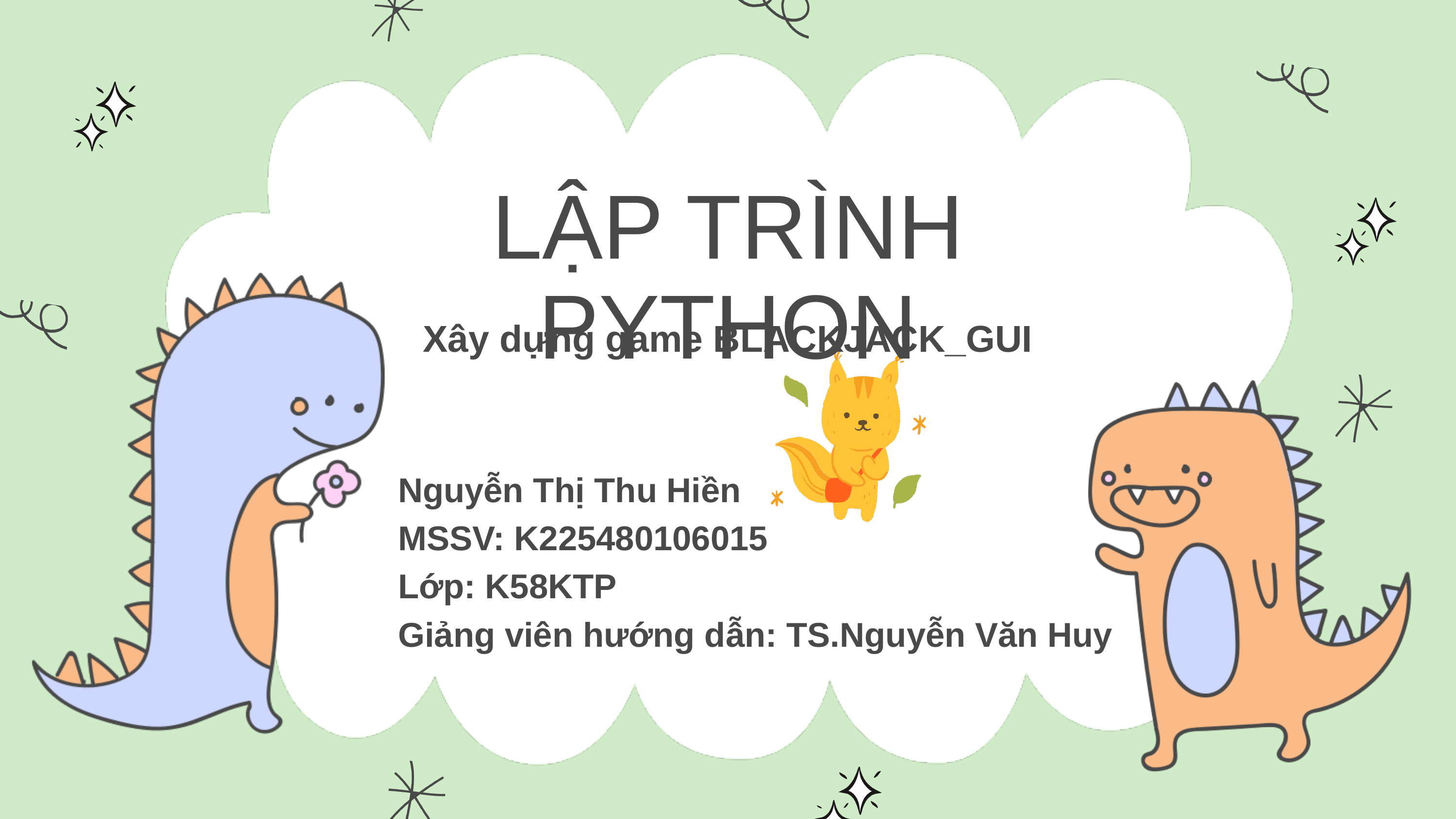

LẬP TRÌNH PYTHON
Xây dựng game BLACKJACK_GUI

Nguyễn Thị Thu Hiền
MSSV: K225480106015
Lớp: K58KTP
Giảng viên hướng dẫn: TS.Nguyễn Văn Huy